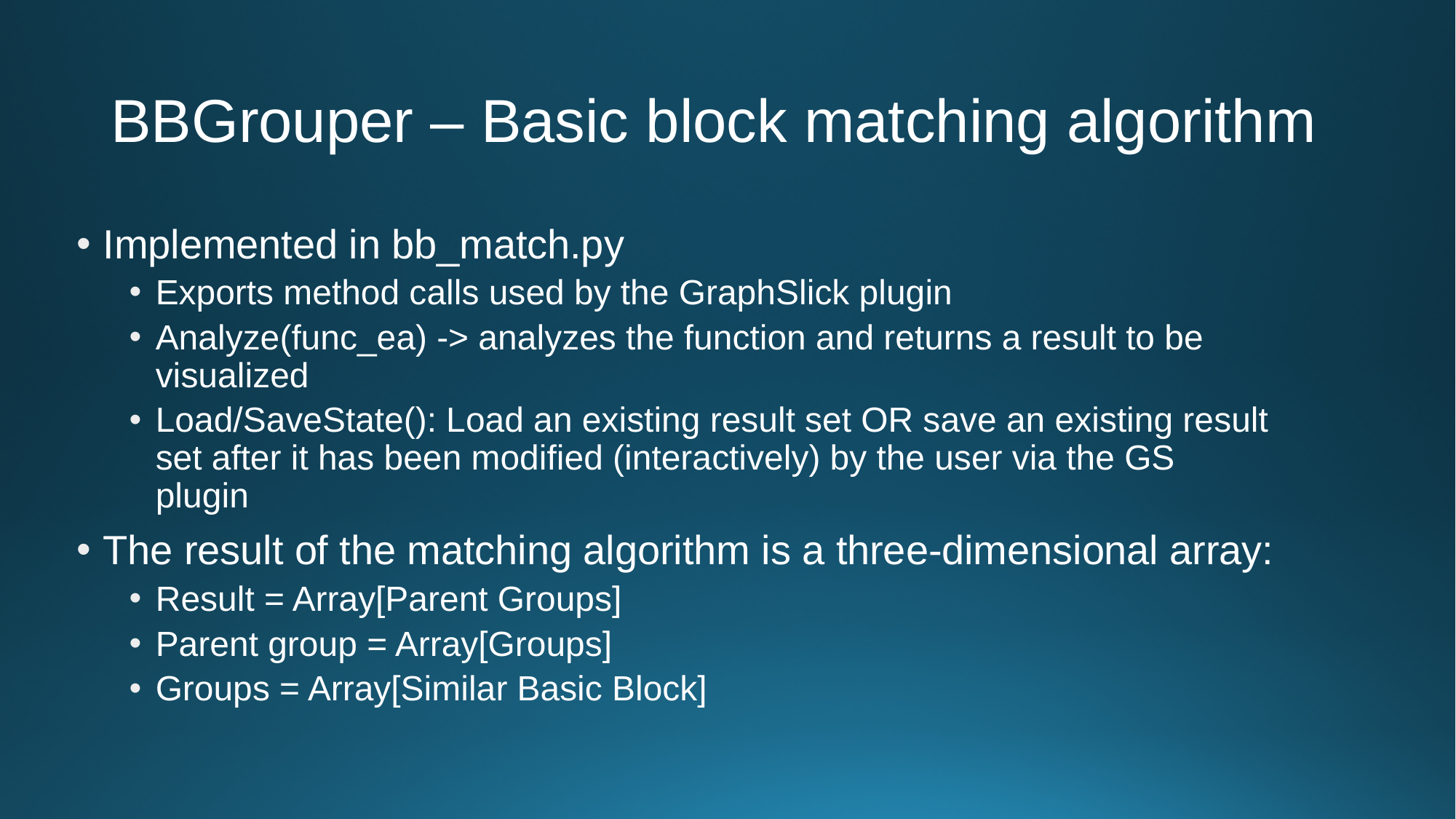

# BBGrouper – Basic block matching algorithm
Implemented in bb_match.py
Exports method calls used by the GraphSlick plugin
Analyze(func_ea) -> analyzes the function and returns a result to be visualized
Load/SaveState(): Load an existing result set OR save an existing result set after it has been modified (interactively) by the user via the GS plugin
The result of the matching algorithm is a three-dimensional array:
Result = Array[Parent Groups]
Parent group = Array[Groups]
Groups = Array[Similar Basic Block]